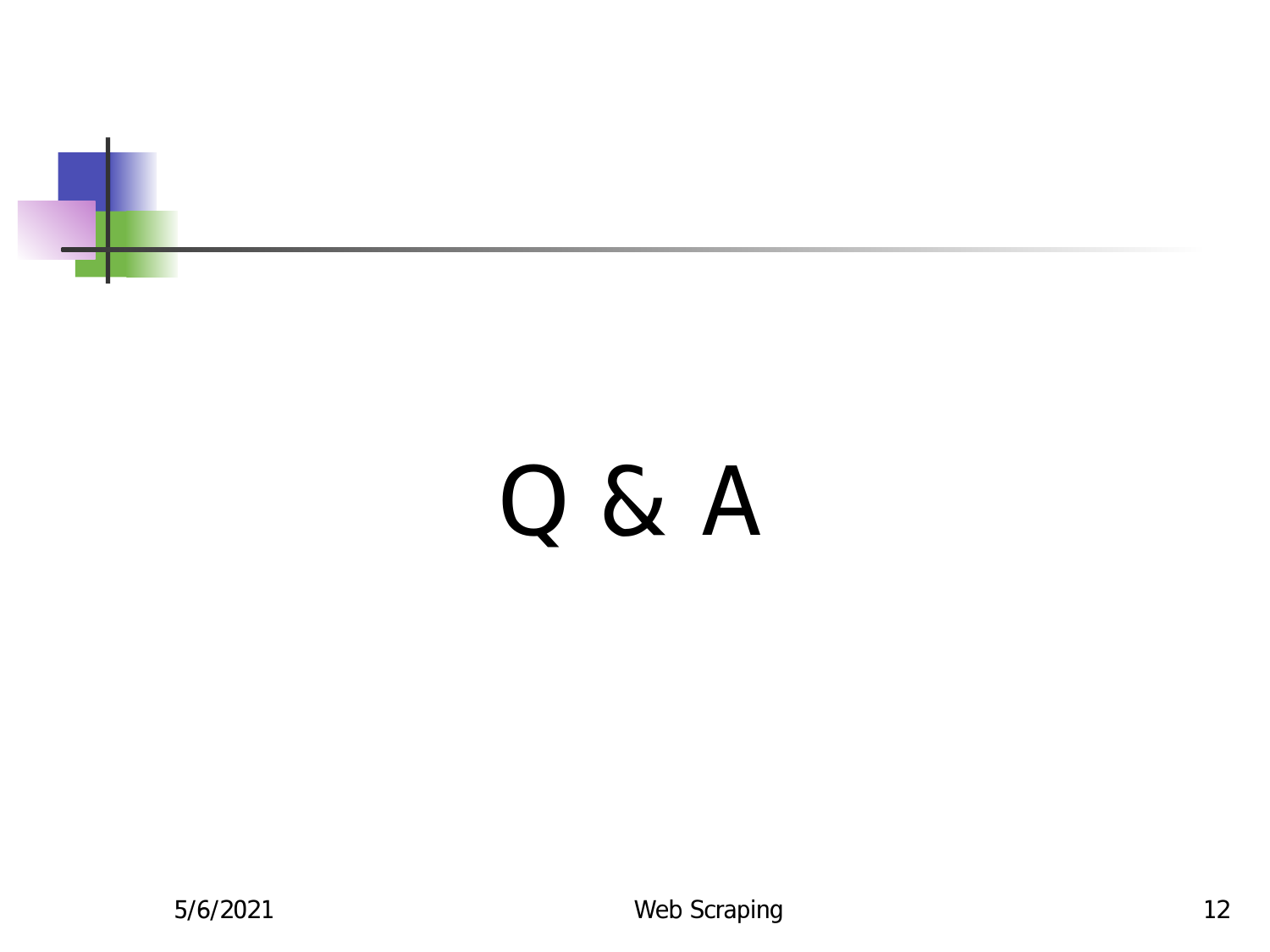

Q & A
5/6/2021
Web Scraping
12